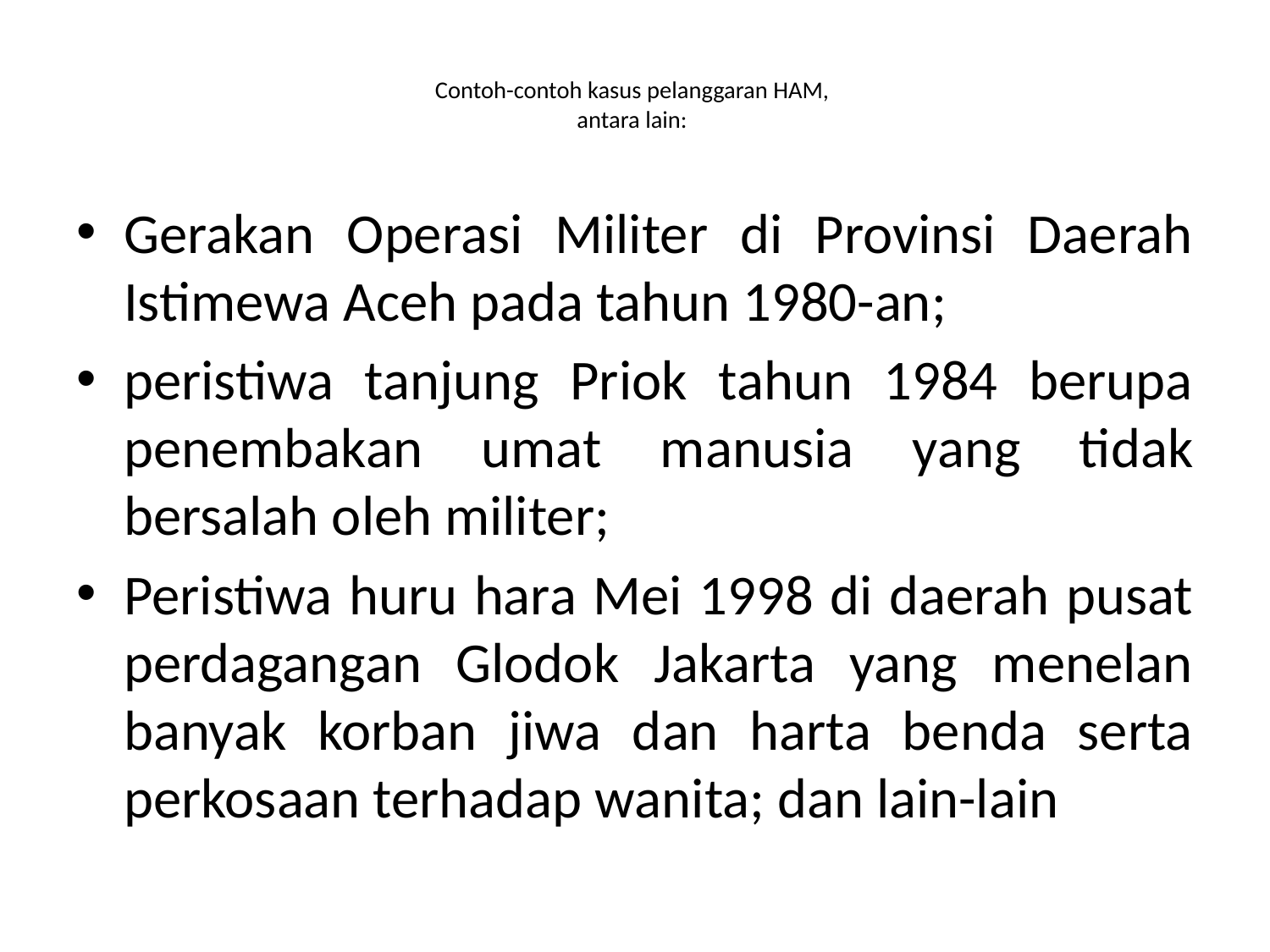

# Contoh-contoh kasus pelanggaran HAM, antara lain:
Gerakan Operasi Militer di Provinsi Daerah Istimewa Aceh pada tahun 1980-an;
peristiwa tanjung Priok tahun 1984 berupa penembakan umat manusia yang tidak bersalah oleh militer;
Peristiwa huru hara Mei 1998 di daerah pusat perdagangan Glodok Jakarta yang menelan banyak korban jiwa dan harta benda serta perkosaan terhadap wanita; dan lain-lain